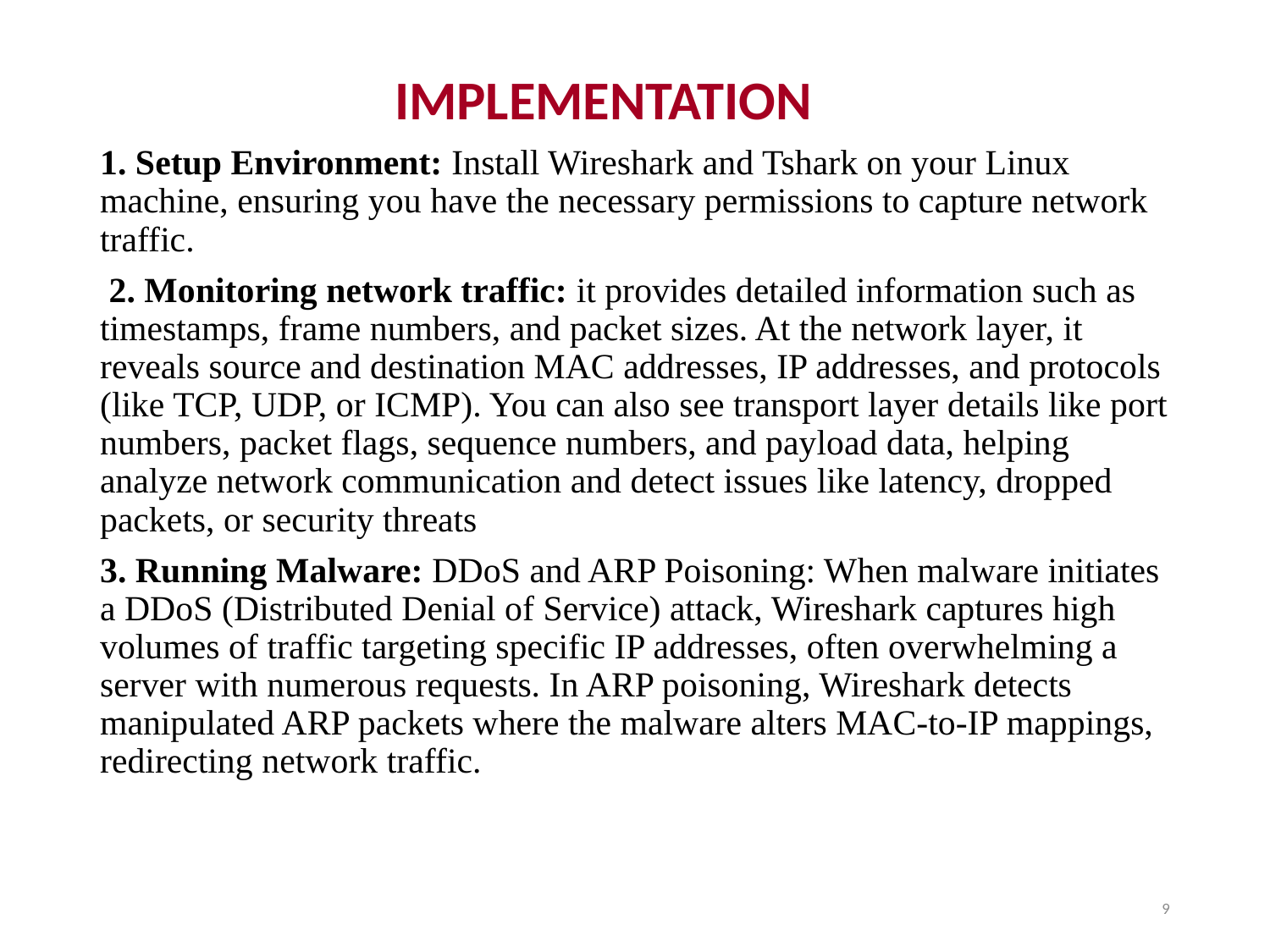

IMPLEMENTATION
1. Setup Environment: Install Wireshark and Tshark on your Linux machine, ensuring you have the necessary permissions to capture network traffic.
 2. Monitoring network traffic: it provides detailed information such as timestamps, frame numbers, and packet sizes. At the network layer, it reveals source and destination MAC addresses, IP addresses, and protocols (like TCP, UDP, or ICMP). You can also see transport layer details like port numbers, packet flags, sequence numbers, and payload data, helping analyze network communication and detect issues like latency, dropped packets, or security threats
3. Running Malware: DDoS and ARP Poisoning: When malware initiates a DDoS (Distributed Denial of Service) attack, Wireshark captures high volumes of traffic targeting specific IP addresses, often overwhelming a server with numerous requests. In ARP poisoning, Wireshark detects manipulated ARP packets where the malware alters MAC-to-IP mappings, redirecting network traffic.
9